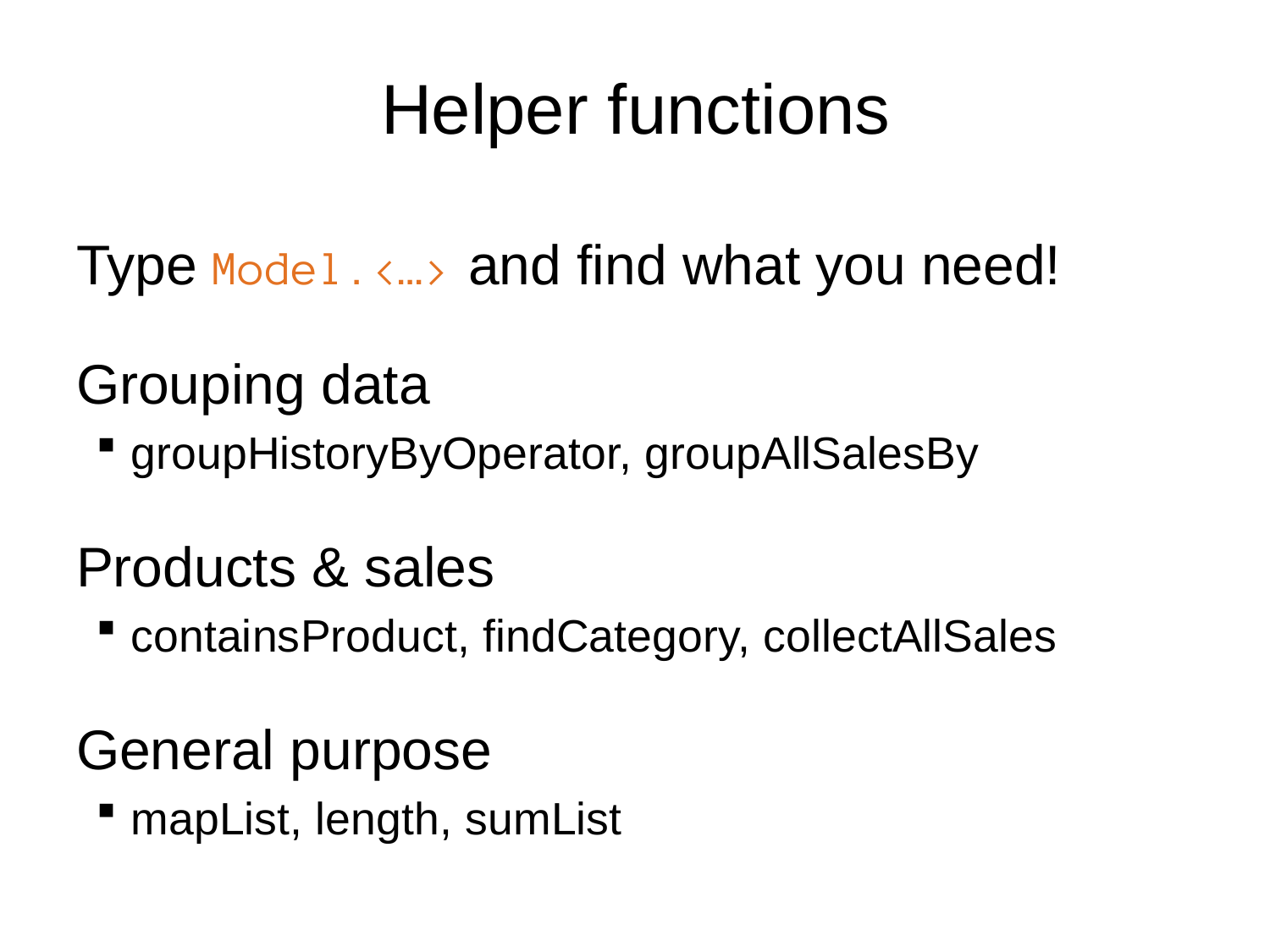

# Helper functions
Type Model.<…> and find what you need!
Grouping data
groupHistoryByOperator, groupAllSalesBy
Products & sales
containsProduct, findCategory, collectAllSales
General purpose
mapList, length, sumList